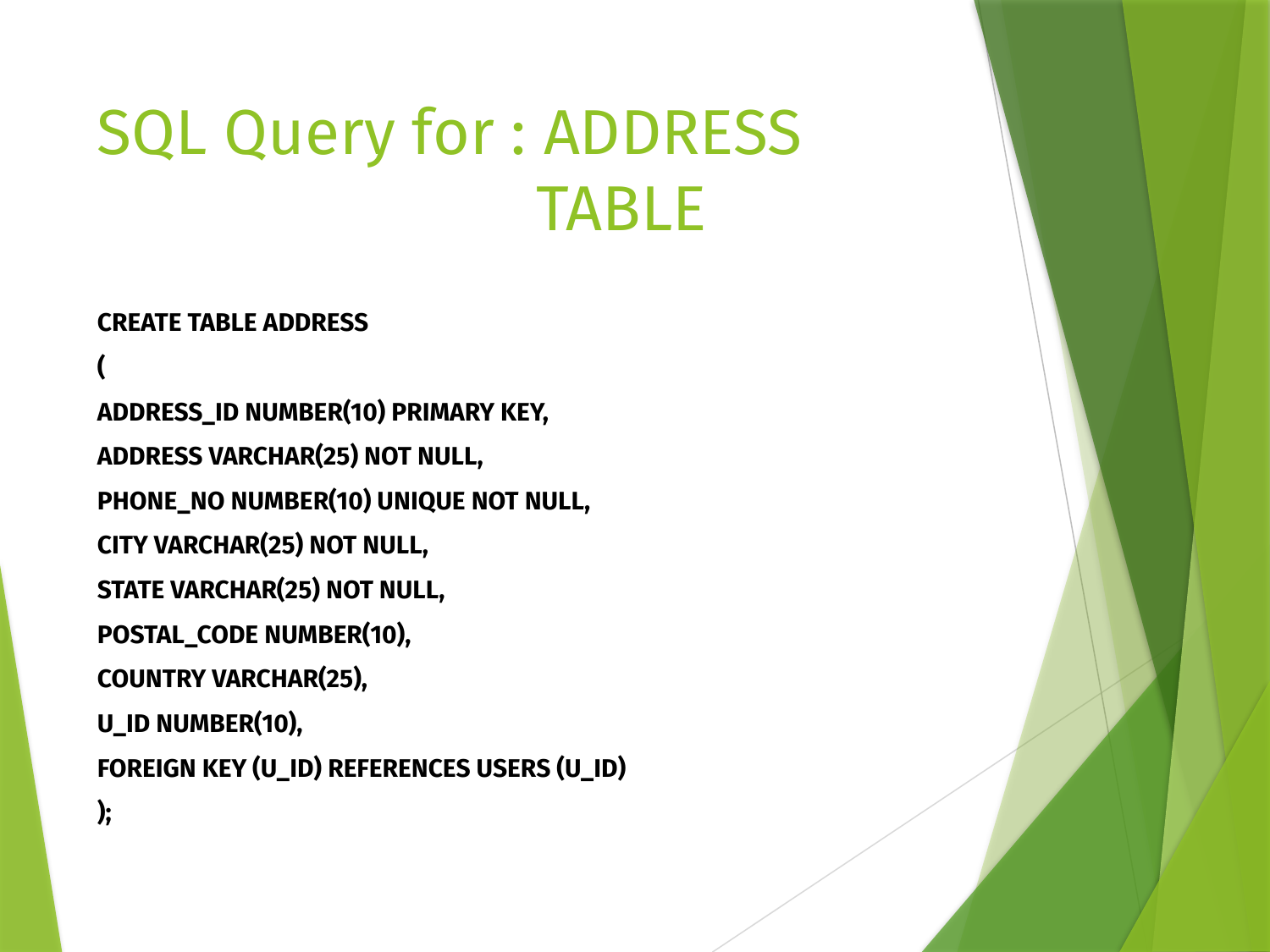

# SQL Query for : ADDRESS TABLE
CREATE TABLE ADDRESS
(
ADDRESS_ID NUMBER(10) PRIMARY KEY,
ADDRESS VARCHAR(25) NOT NULL,
PHONE_NO NUMBER(10) UNIQUE NOT NULL,
CITY VARCHAR(25) NOT NULL,
STATE VARCHAR(25) NOT NULL,
POSTAL_CODE NUMBER(10),
COUNTRY VARCHAR(25),
U_ID NUMBER(10),
FOREIGN KEY (U_ID) REFERENCES USERS (U_ID)
);